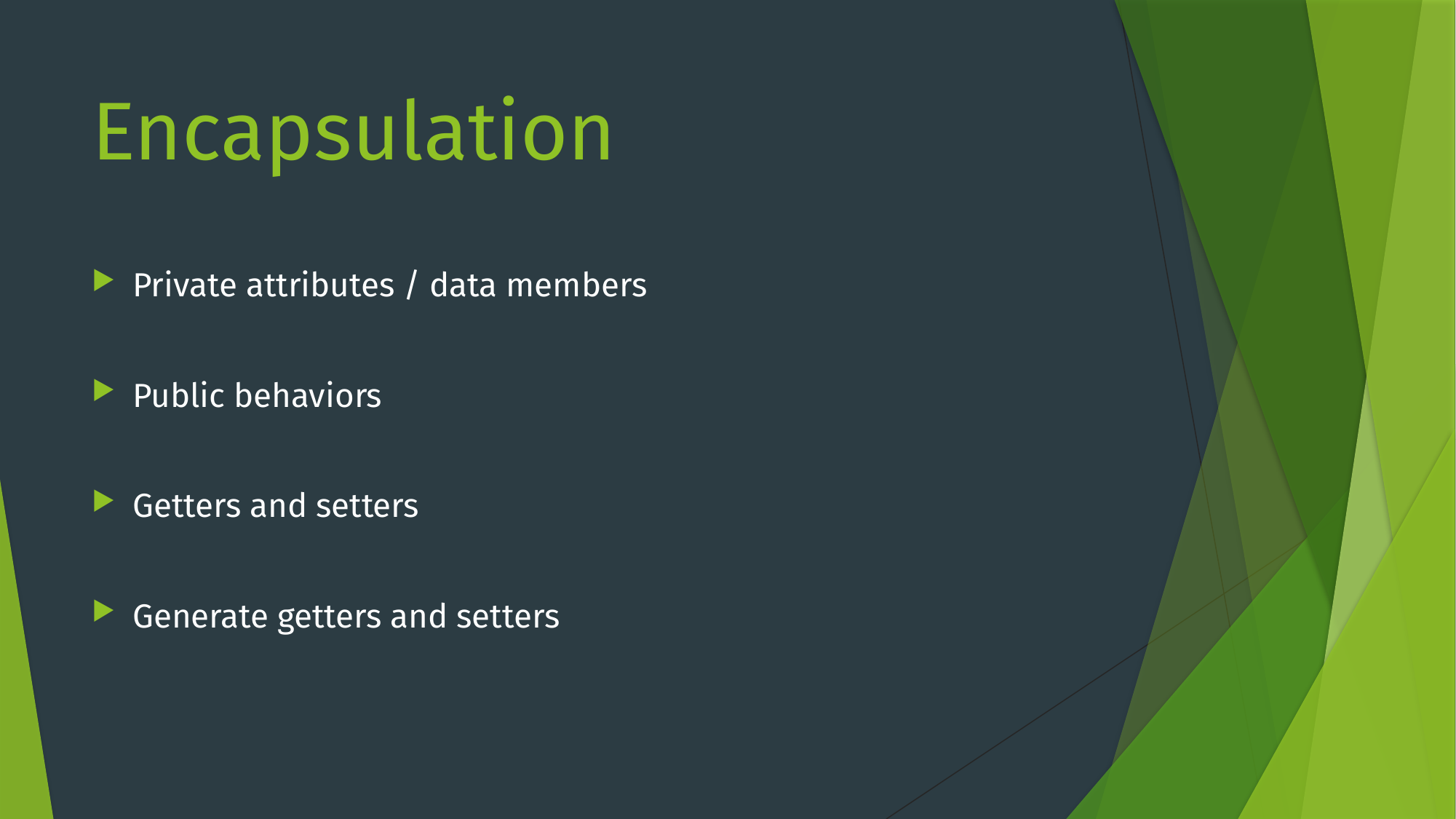

# Encapsulation
Private attributes / data members

Public behaviors

Getters and setters

Generate getters and setters